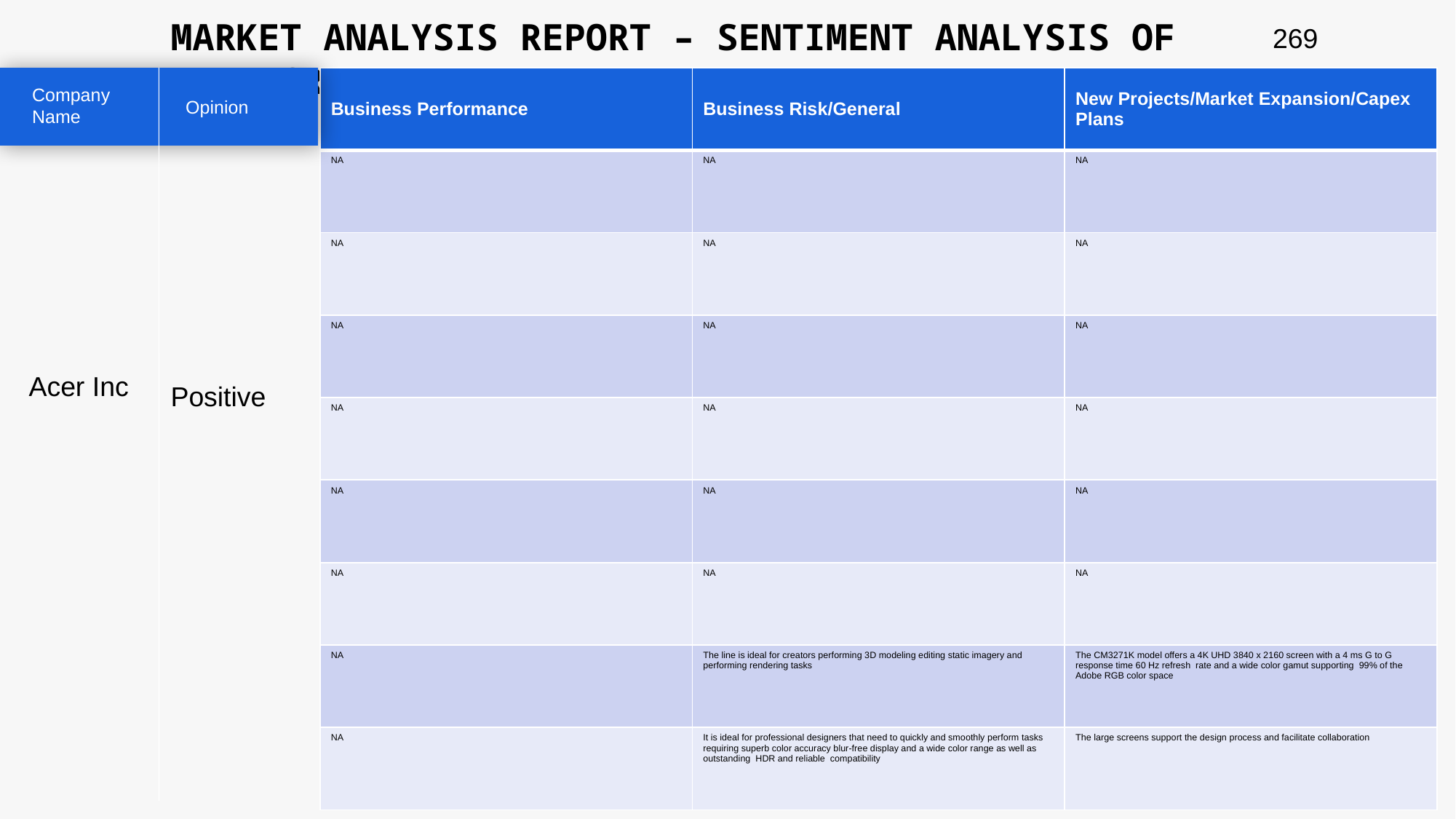

MARKET ANALYSIS REPORT – SENTIMENT ANALYSIS OF PEER GROUP
269

| Business Performance | Business Risk/General | New Projects/Market Expansion/Capex Plans |
| --- | --- | --- |
| NA | NA | NA |
| NA | NA | NA |
| NA | NA | NA |
| NA | NA | NA |
| NA | NA | NA |
| NA | NA | NA |
| NA | The line is ideal for creators performing 3D modeling editing static imagery and performing rendering tasks | The CM3271K model offers a 4K UHD 3840 x 2160 screen with a 4 ms G to G response time 60 Hz refresh rate and a wide color gamut supporting 99% of the Adobe RGB color space |
| NA | It is ideal for professional designers that need to quickly and smoothly perform tasks requiring superb color accuracy blur-free display and a wide color range as well as outstanding HDR and reliable compatibility | The large screens support the design process and facilitate collaboration |
Company Name
Opinion
Acer Inc
Positive